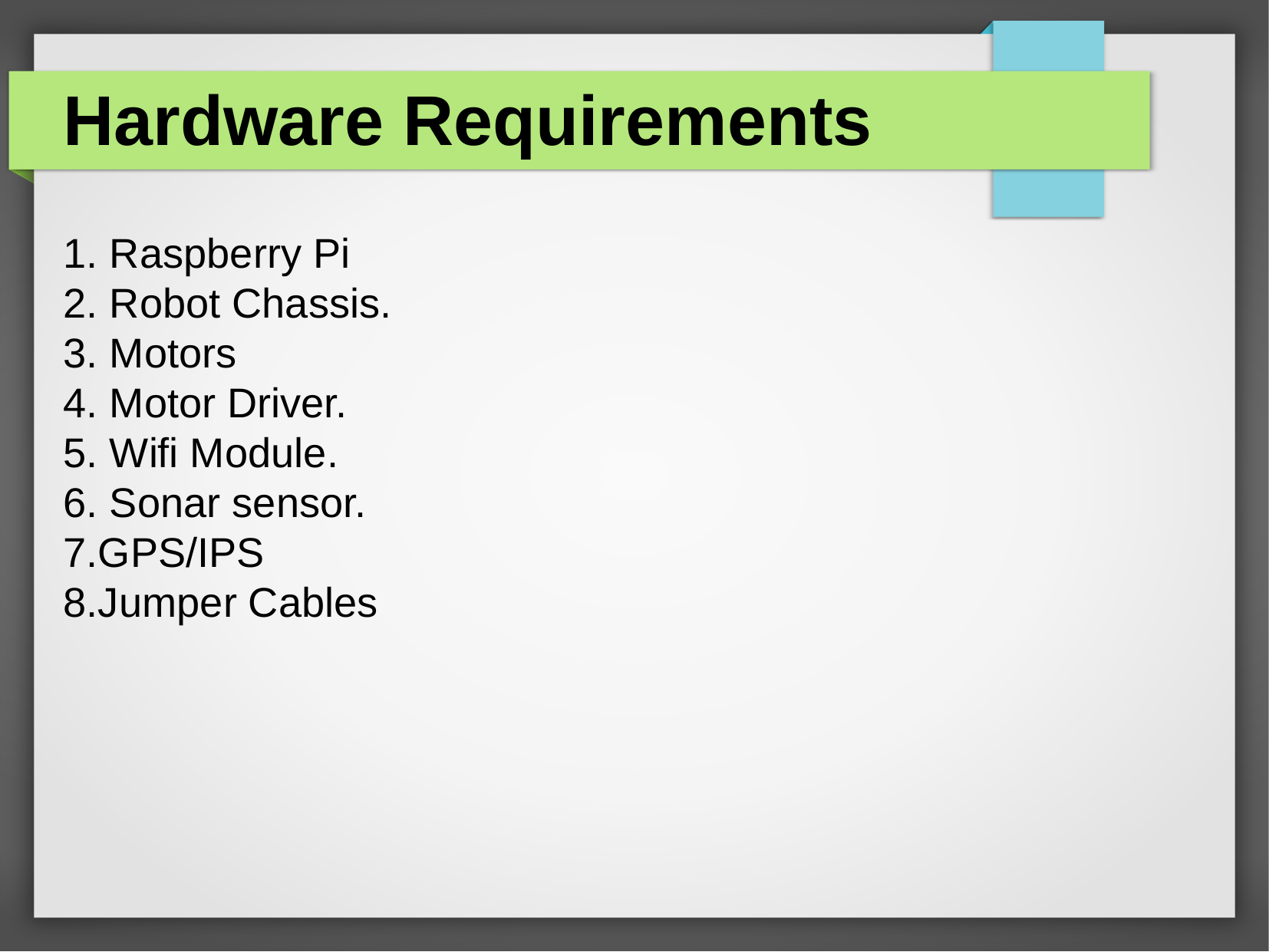

Hardware Requirements
1. Raspberry Pi
2. Robot Chassis.
3. Motors
4. Motor Driver.
5. Wifi Module.
6. Sonar sensor.
7.GPS/IPS
8.Jumper Cables